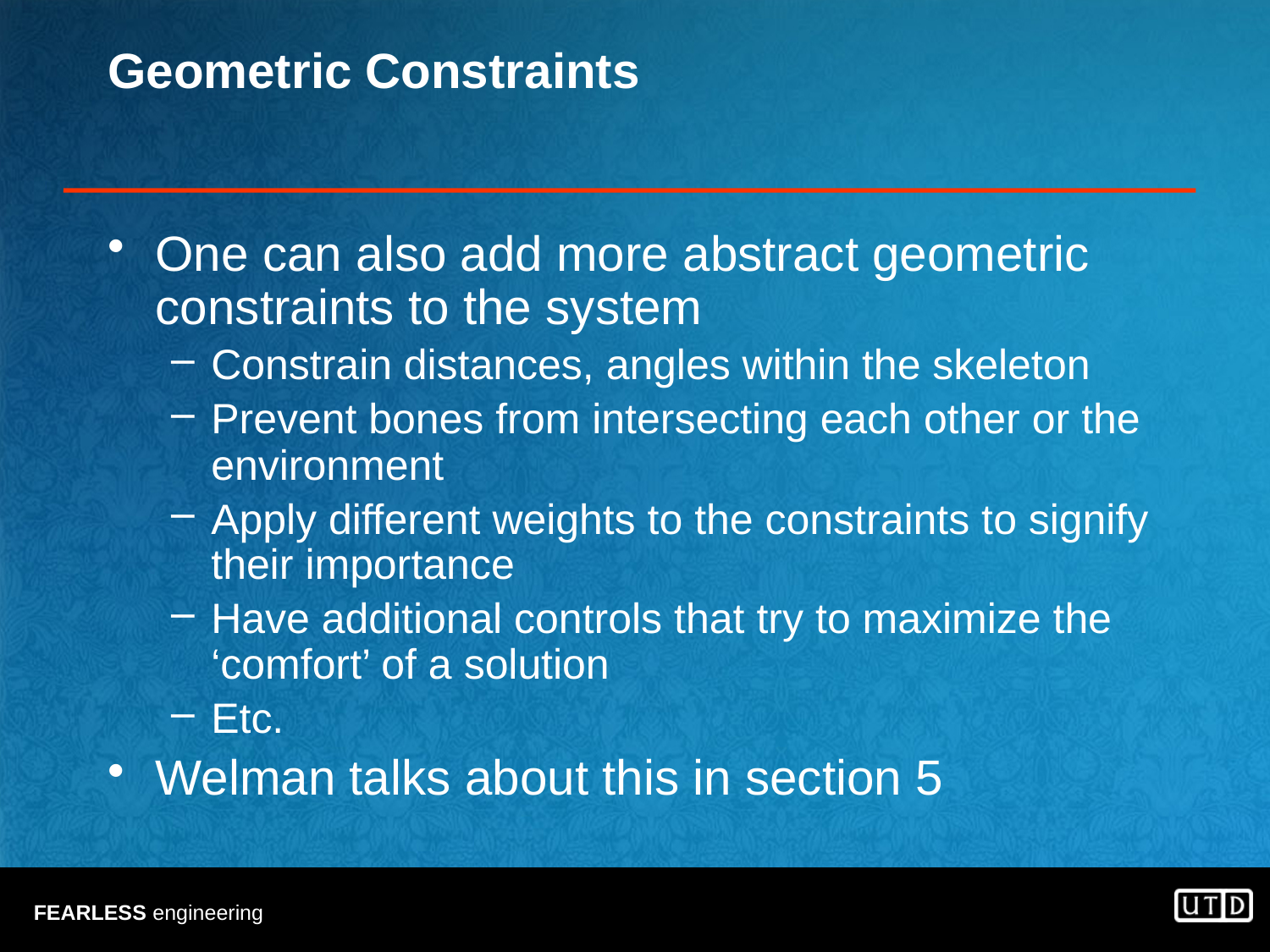

# Geometric Constraints

One can also add more abstract geometric constraints to the system
Constrain distances, angles within the skeleton
Prevent bones from intersecting each other or the environment
Apply different weights to the constraints to signify their importance
Have additional controls that try to maximize the ‘comfort’ of a solution
Etc.
Welman talks about this in section 5